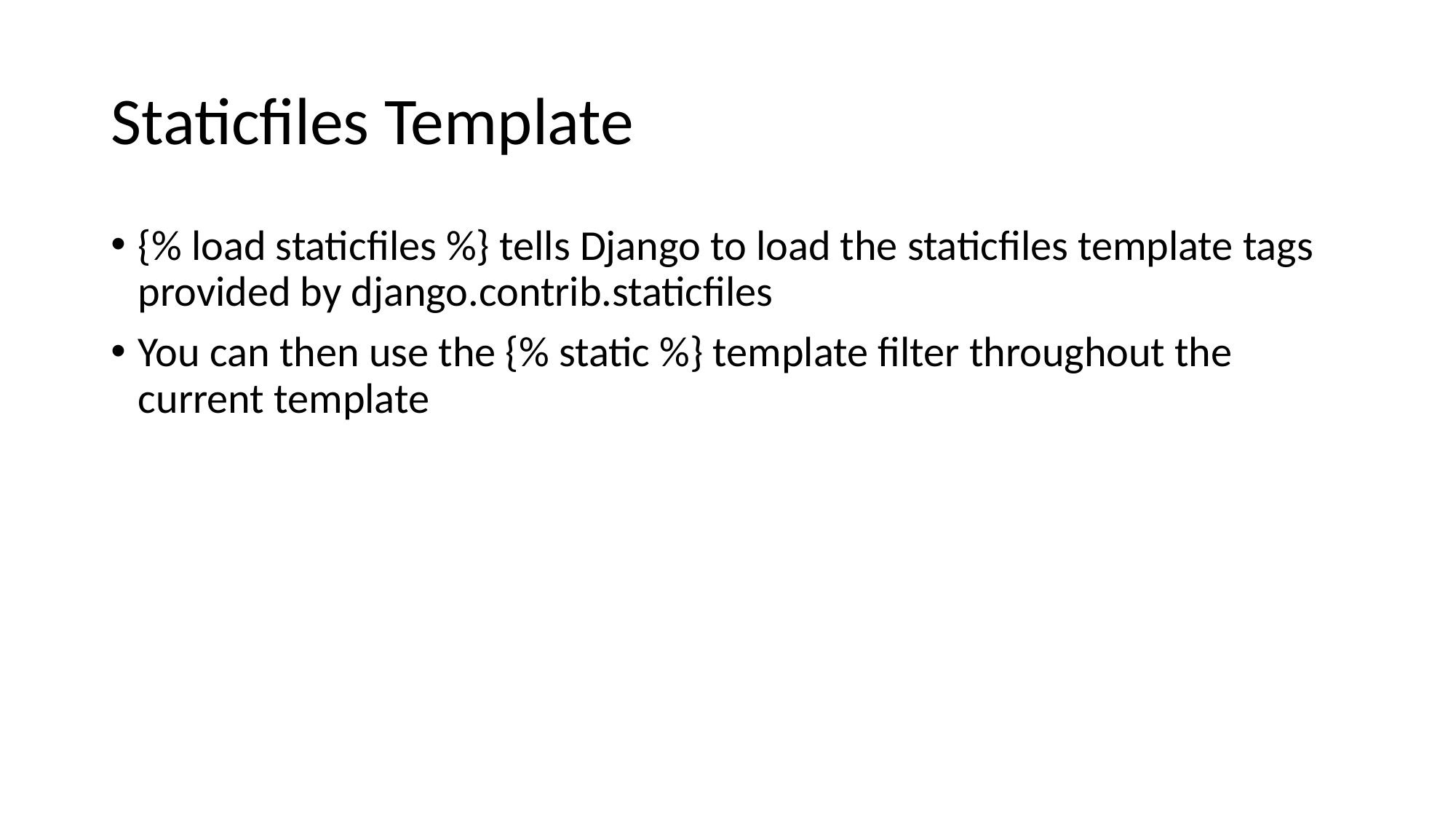

# Staticfiles Template
{% load staticfiles %} tells Django to load the staticfiles template tags provided by django.contrib.staticfiles
You can then use the {% static %} template filter throughout the current template